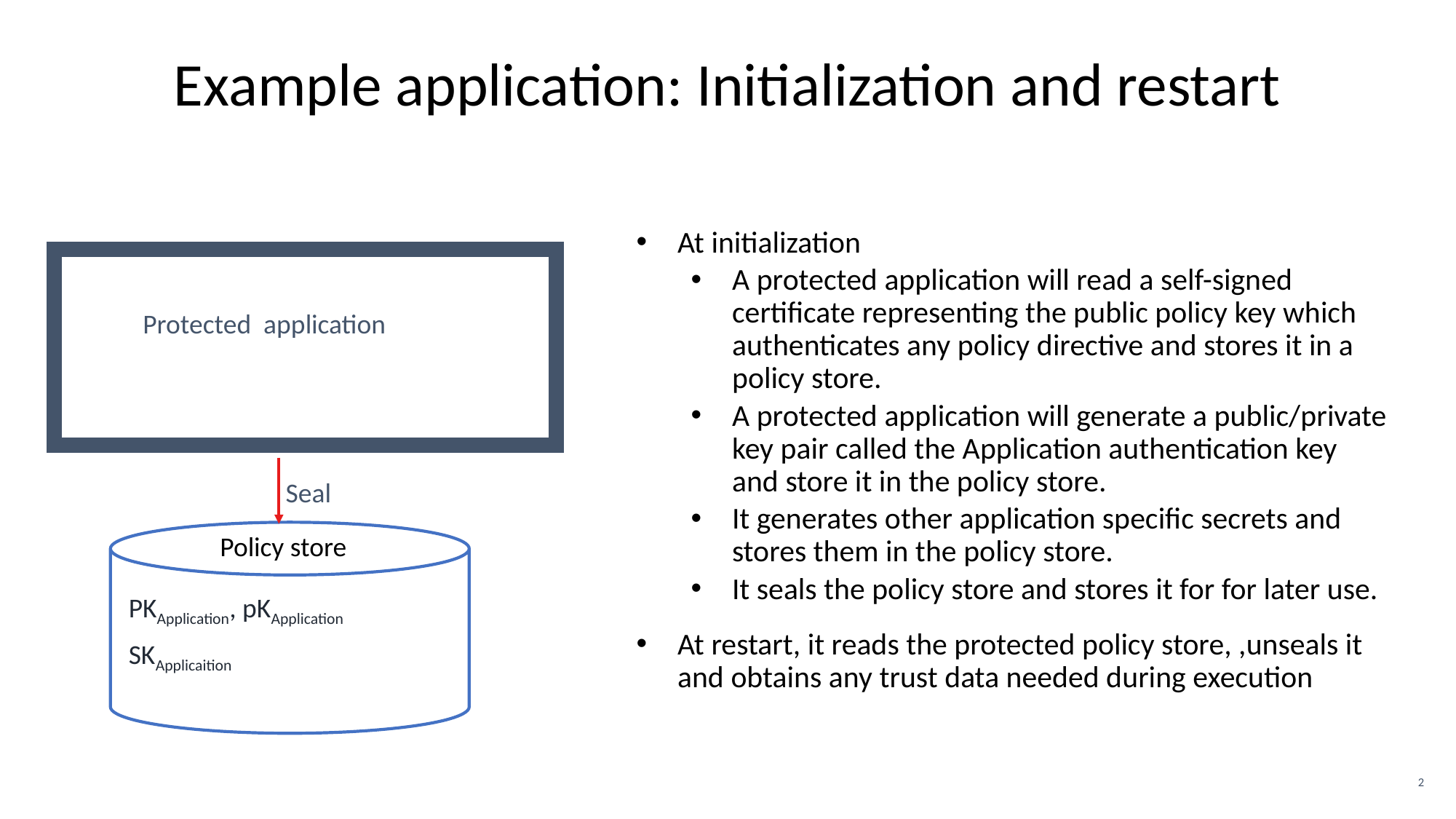

# Example application: Initialization and restart
At initialization
A protected application will read a self-signed certificate representing the public policy key which authenticates any policy directive and stores it in a policy store.
A protected application will generate a public/private key pair called the Application authentication key and store it in the policy store.
It generates other application specific secrets and stores them in the policy store.
It seals the policy store and stores it for for later use.
At restart, it reads the protected policy store, ,unseals it and obtains any trust data needed during execution

Protected  application
Seal

Policy store
PKApplication, pKApplication
SKApplicaition